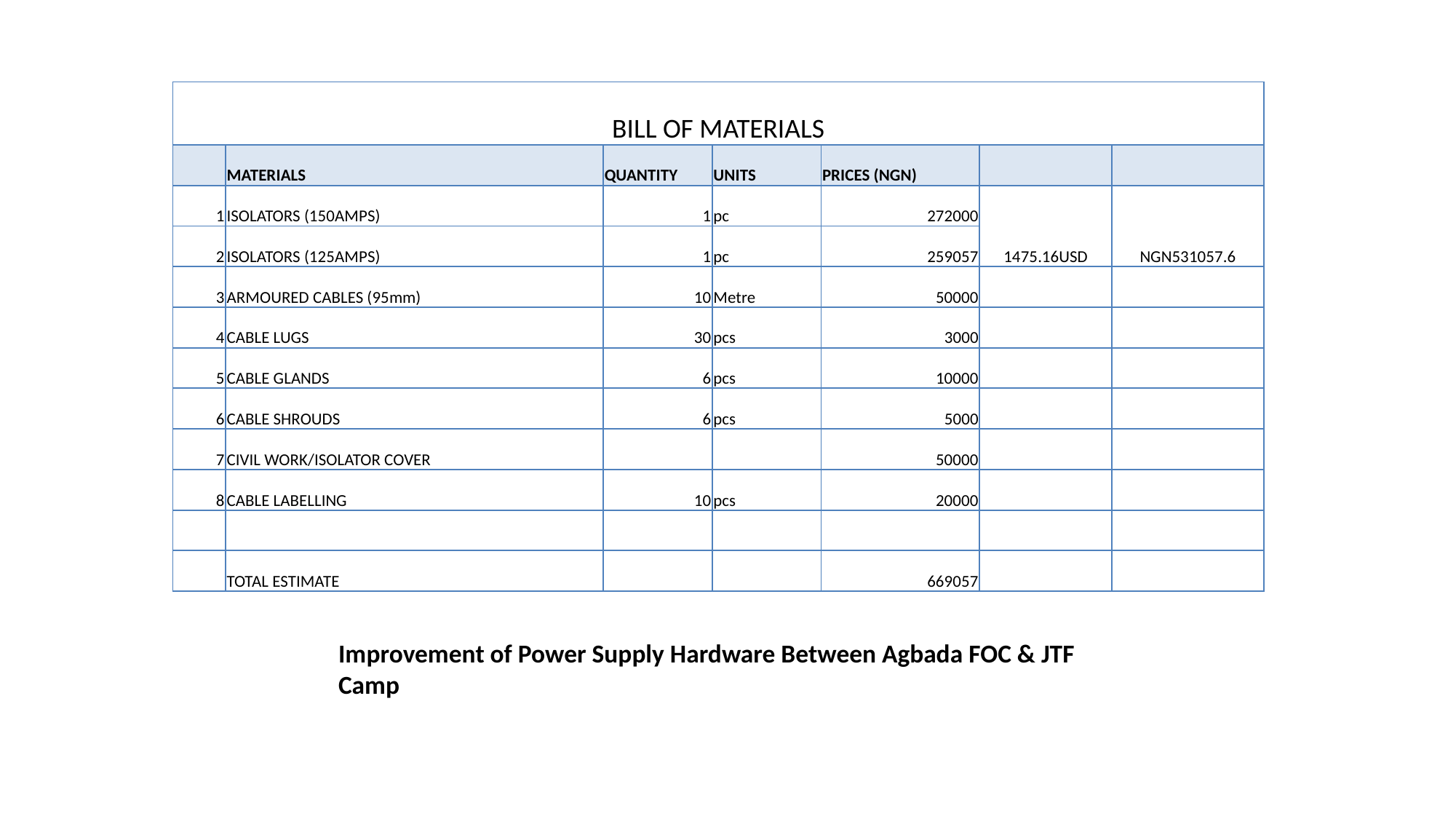

| BILL OF MATERIALS |  |  |  |  |  |  |
| --- | --- | --- | --- | --- | --- | --- |
|  | MATERIALS | QUANTITY | UNITS | PRICES (NGN) |  |  |
| 1 | ISOLATORS (150AMPS) | 1 | pc | 272000 | 1475.16USD | NGN531057.6 |
| 2 | ISOLATORS (125AMPS) | 1 | pc | 259057 |  |  |
| 3 | ARMOURED CABLES (95mm) | 10 | Metre | 50000 |  |  |
| 4 | CABLE LUGS | 30 | pcs | 3000 |  |  |
| 5 | CABLE GLANDS | 6 | pcs | 10000 |  |  |
| 6 | CABLE SHROUDS | 6 | pcs | 5000 |  |  |
| 7 | CIVIL WORK/ISOLATOR COVER |  |  | 50000 |  |  |
| 8 | CABLE LABELLING | 10 | pcs | 20000 |  |  |
|  |  |  |  |  |  |  |
|  | TOTAL ESTIMATE |  |  | 669057 |  |  |
# Improvement of Power Supply Hardware Between Agbada FOC & JTF Camp